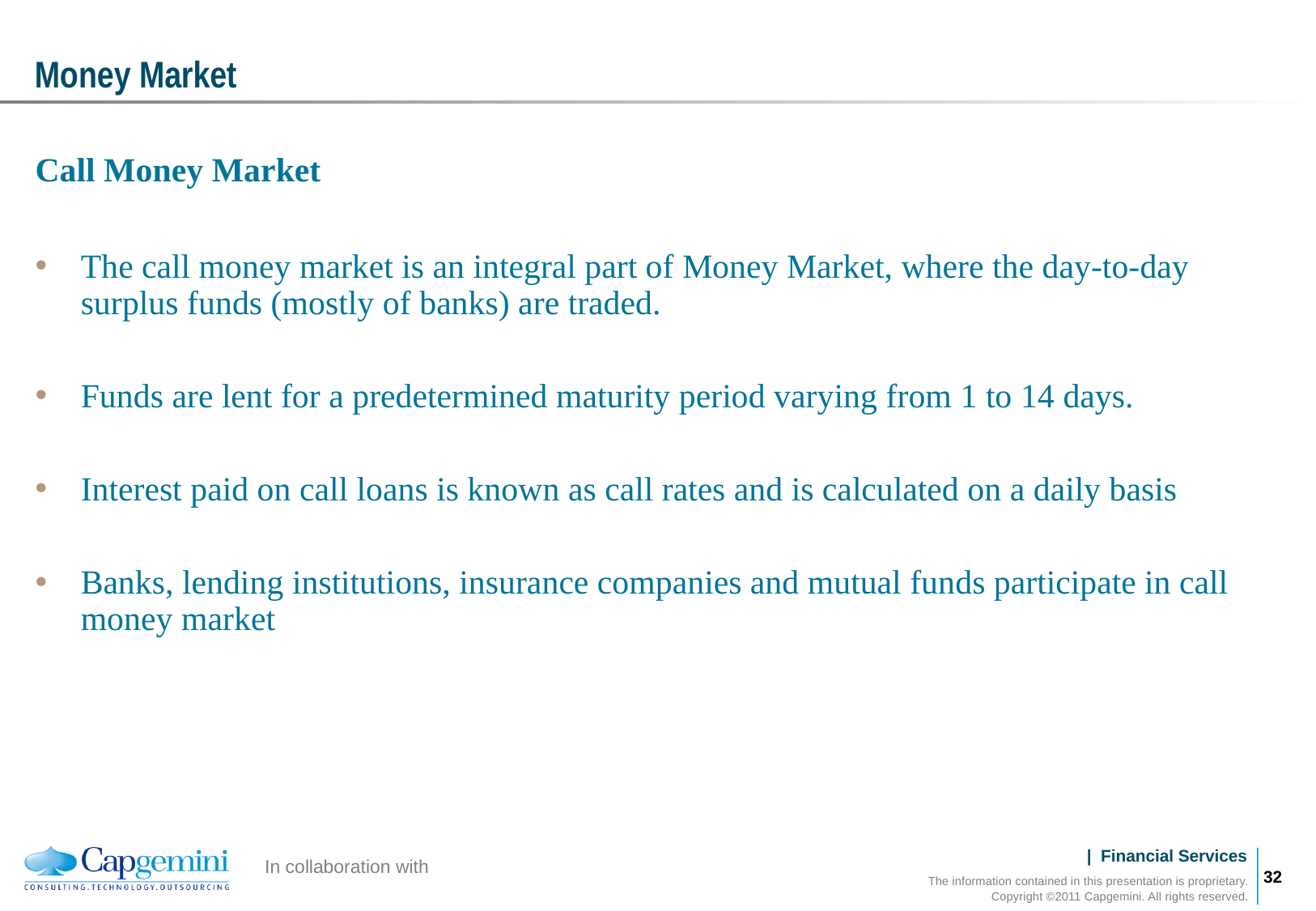

# Money Market
Call Money Market

The call money market is an integral part of Money Market, where the day-to-day surplus funds (mostly of banks) are traded.

Funds are lent for a predetermined maturity period varying from 1 to 14 days.

Interest paid on call loans is known as call rates and is calculated on a daily basis

Banks, lending institutions, insurance companies and mutual funds participate in call money market